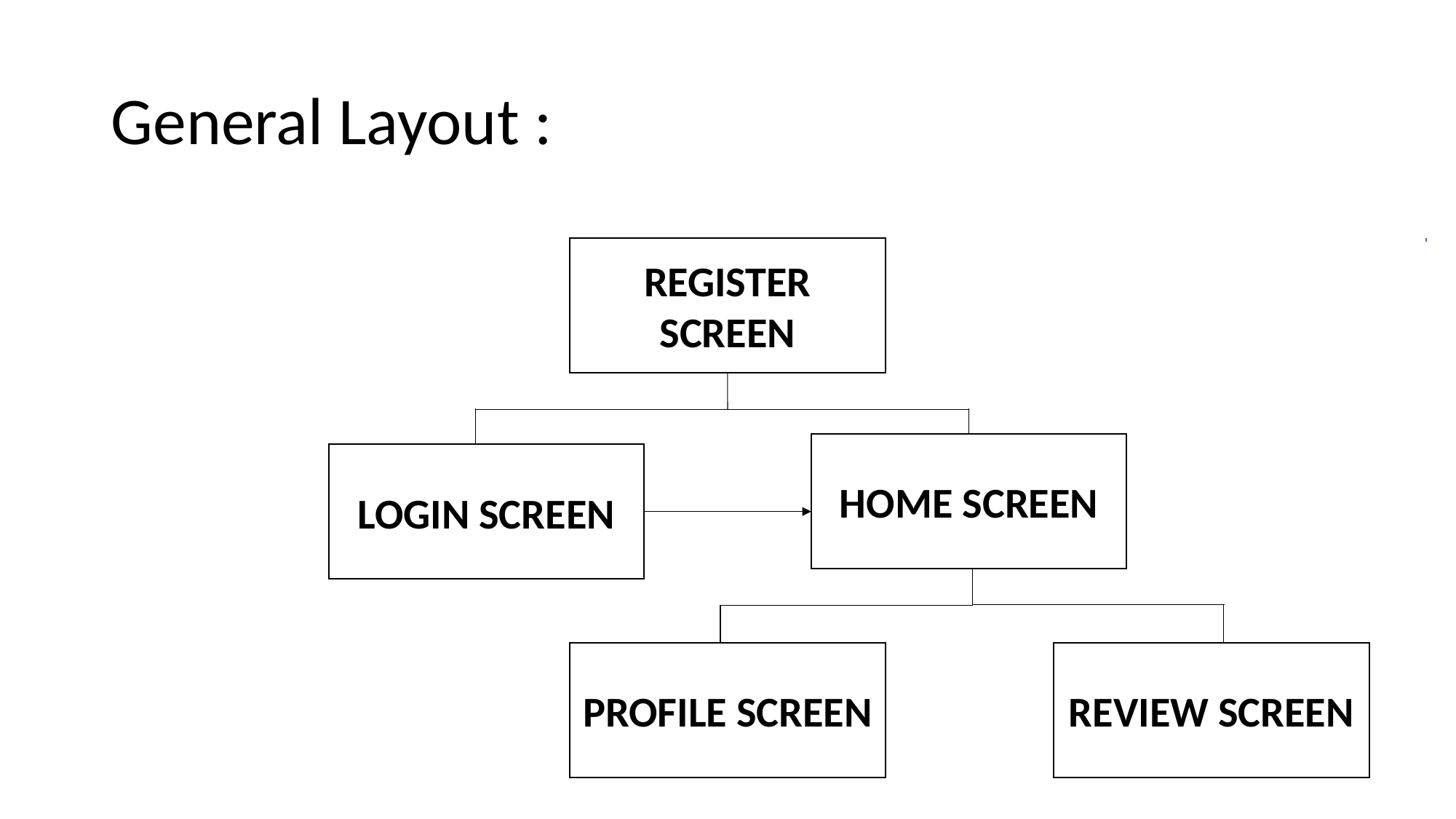

# General Layout :
REGISTER SCREEN
HOME SCREEN
LOGIN SCREEN
PROFILE SCREEN
REVIEW SCREEN